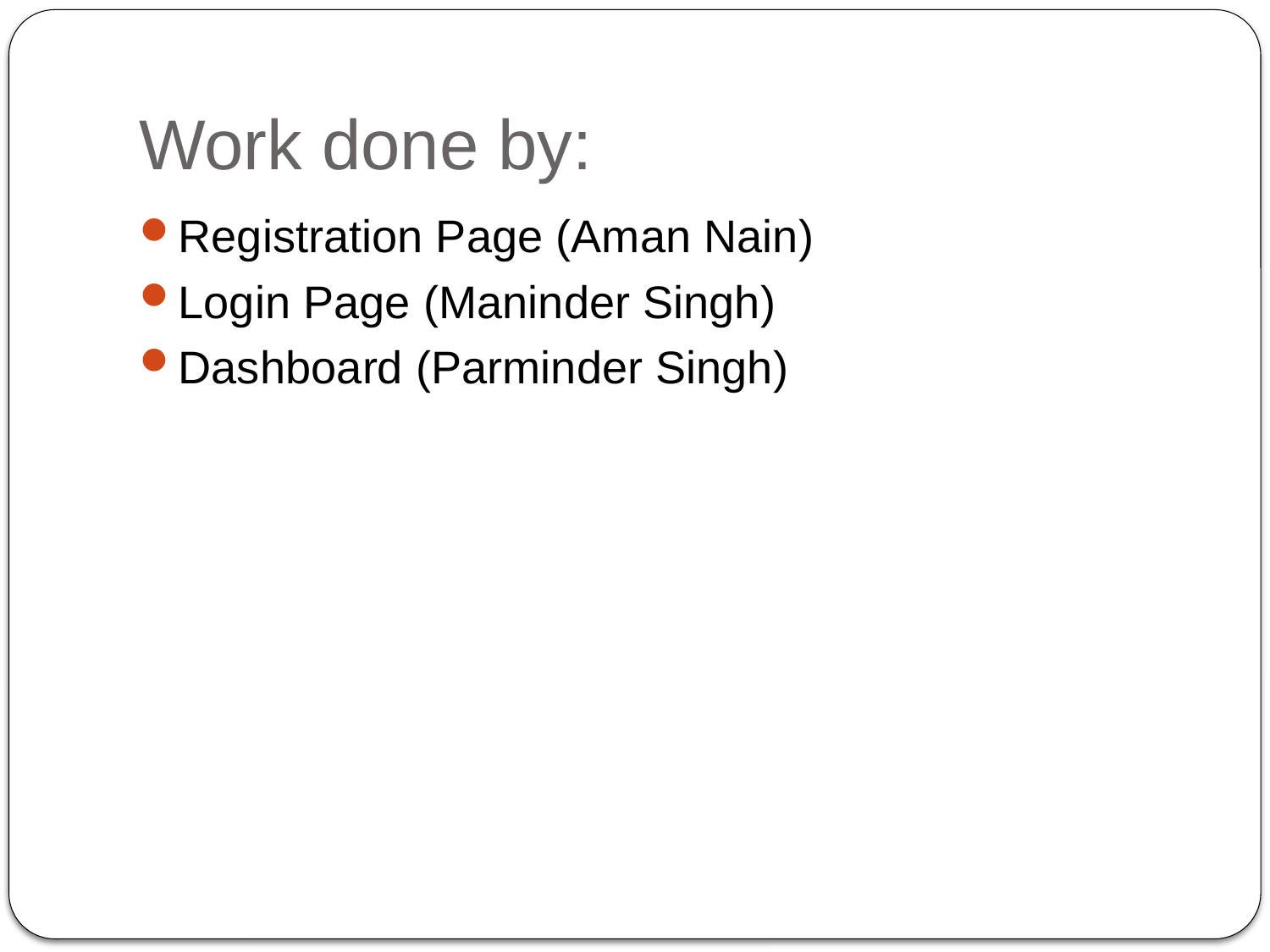

# Work done by:
Registration Page (Aman Nain)
Login Page (Maninder Singh)
Dashboard (Parminder Singh)